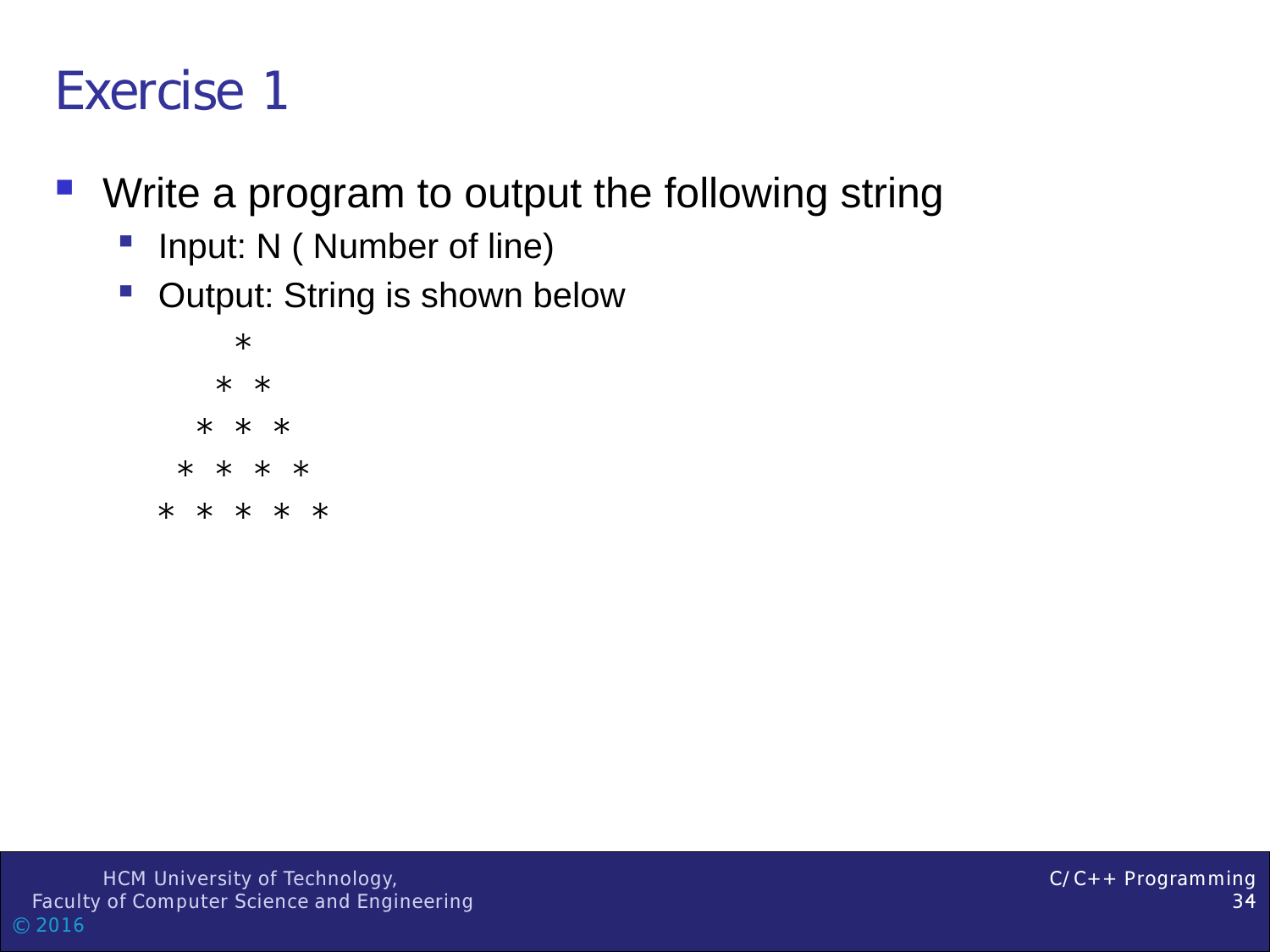

# Exercise 1
Write a program to output the following string
Input: N ( Number of line)
Output: String is shown below
    *
   * *
  * * *
 * * * *
* * * * *